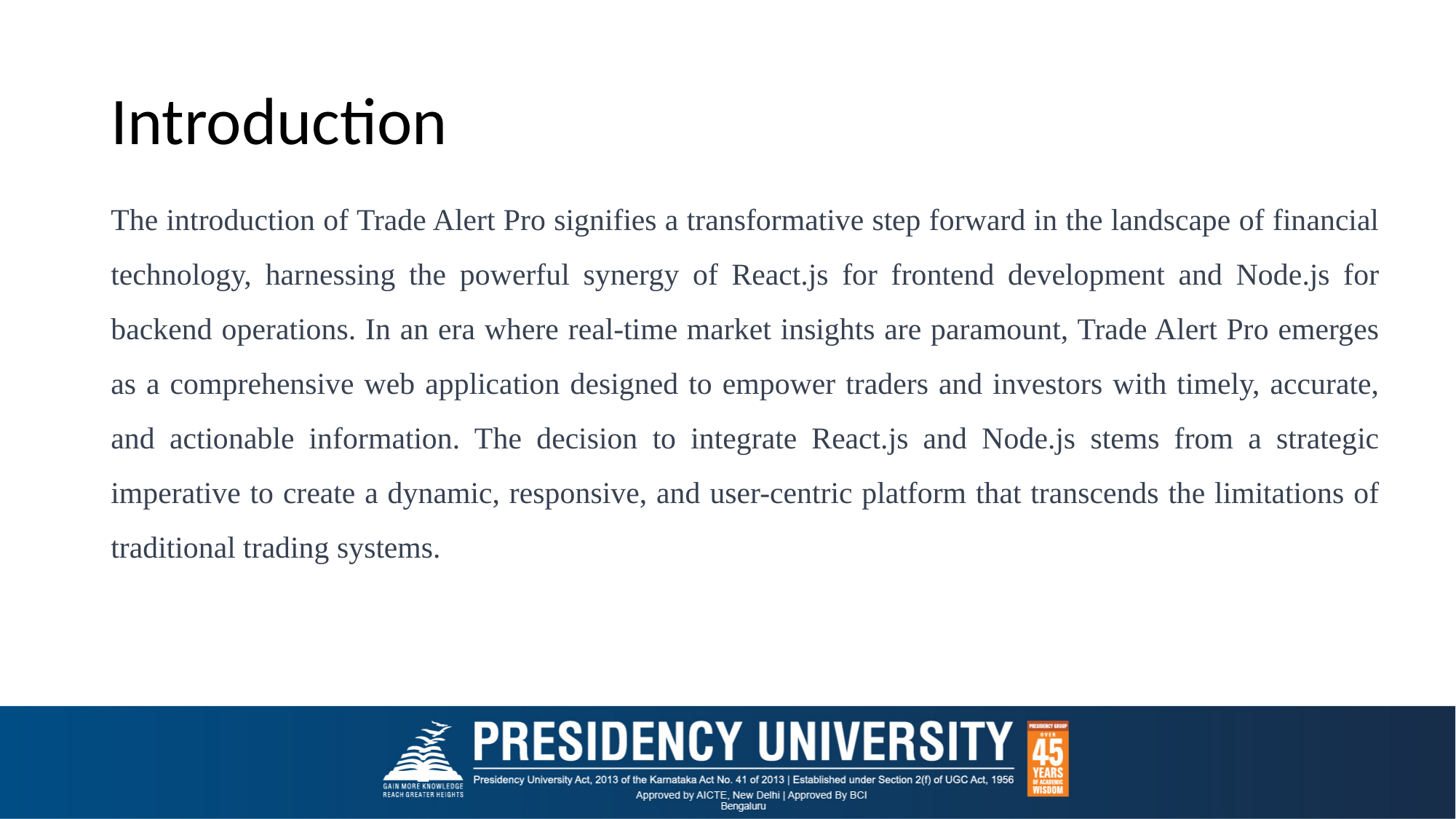

# Introduction
The introduction of Trade Alert Pro signifies a transformative step forward in the landscape of financial technology, harnessing the powerful synergy of React.js for frontend development and Node.js for backend operations. In an era where real-time market insights are paramount, Trade Alert Pro emerges as a comprehensive web application designed to empower traders and investors with timely, accurate, and actionable information. The decision to integrate React.js and Node.js stems from a strategic imperative to create a dynamic, responsive, and user-centric platform that transcends the limitations of traditional trading systems.